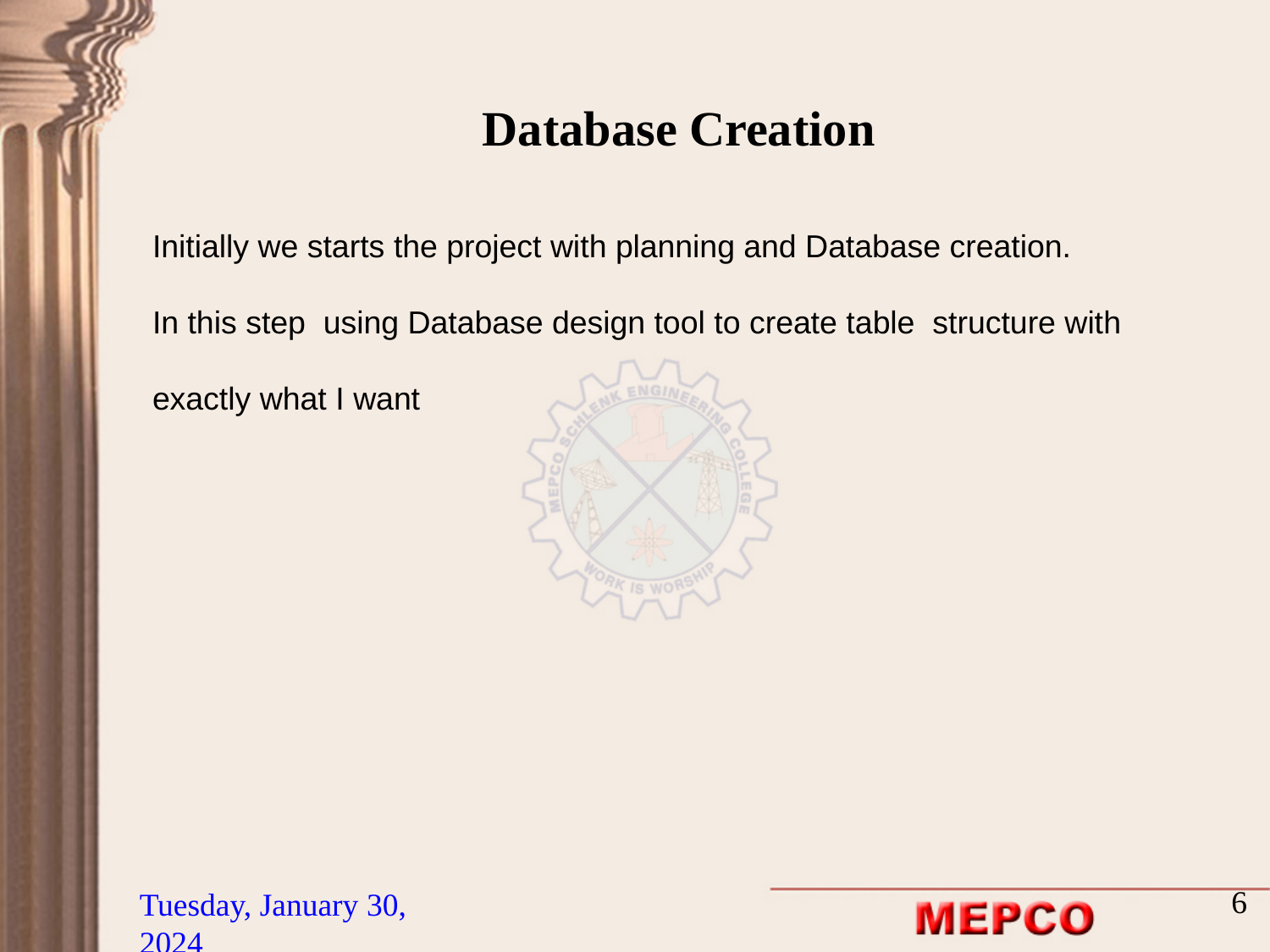

Database Creation

Initially we starts the project with planning and Database creation.

In this step  using Database design tool to create table  structure with

exactly what I want